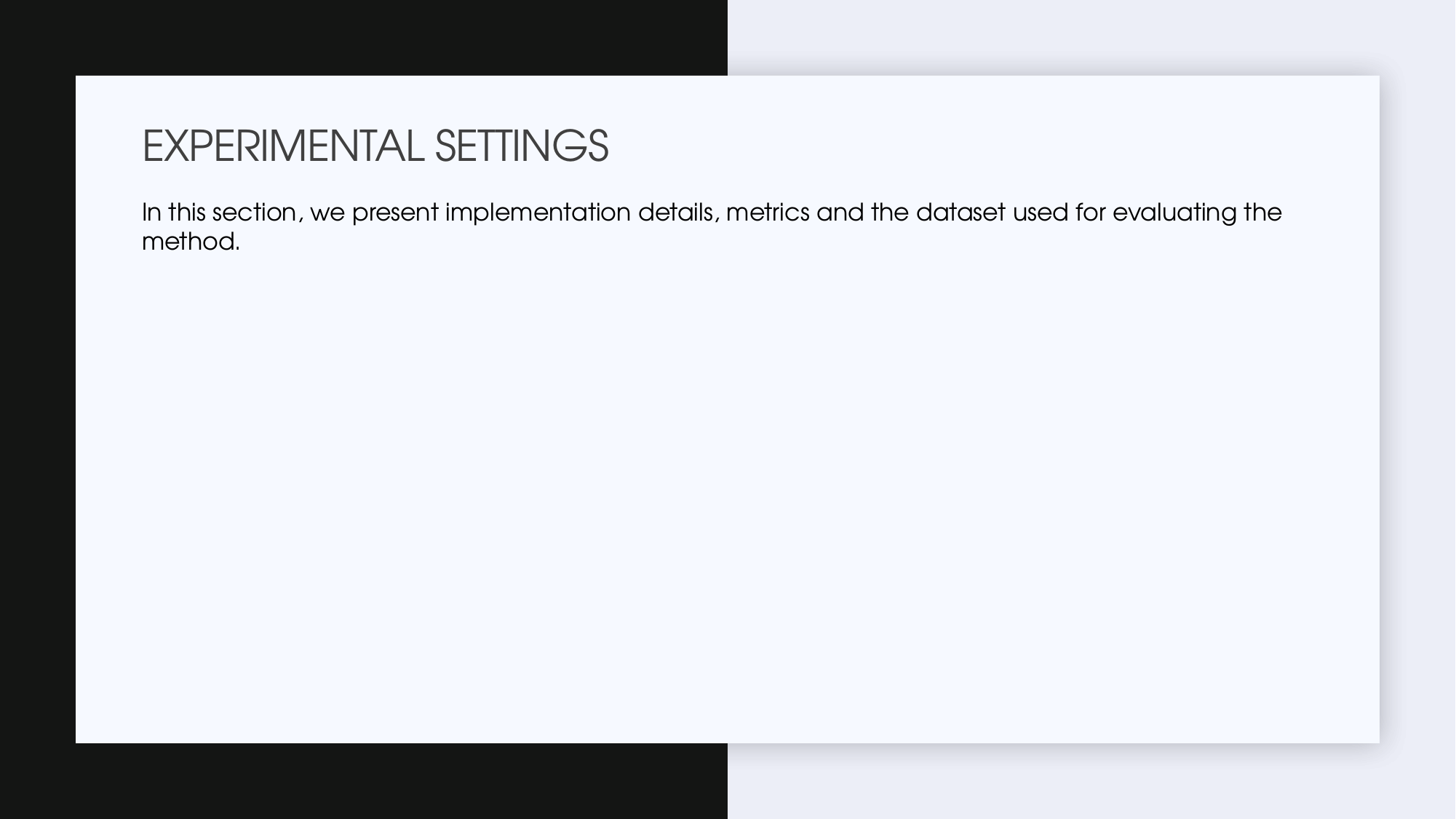

# Experimental Settings
In this section, we present implementation details, metrics and the dataset used for evaluating the method.